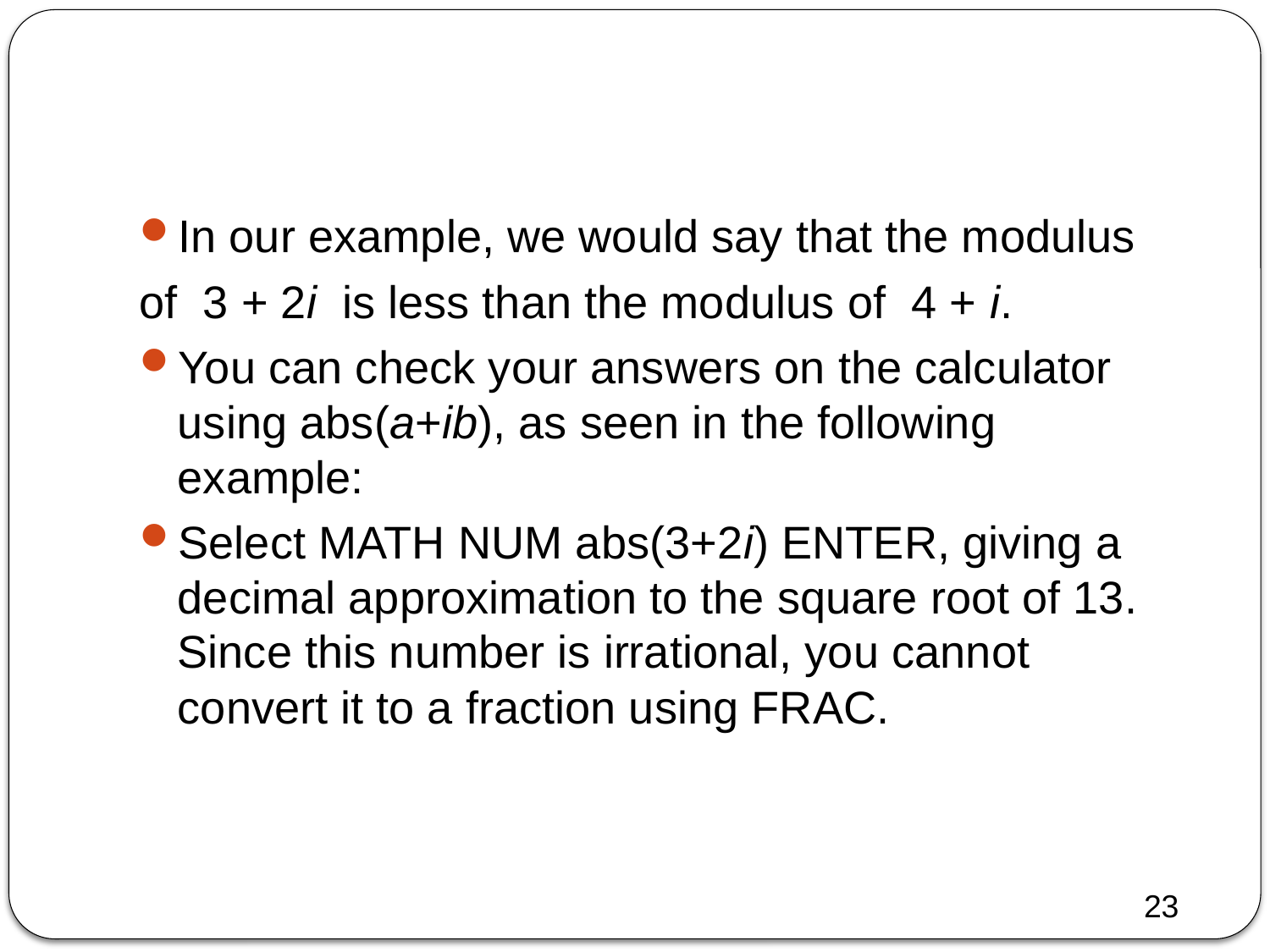

#
In our example, we would say that the modulus
of  3 + 2i  is less than the modulus of  4 + i.
You can check your answers on the calculator using abs(a+ib), as seen in the following example:
Select MATH NUM abs(3+2i) ENTER, giving a decimal approximation to the square root of 13.  Since this number is irrational, you cannot convert it to a fraction using FRAC.

23